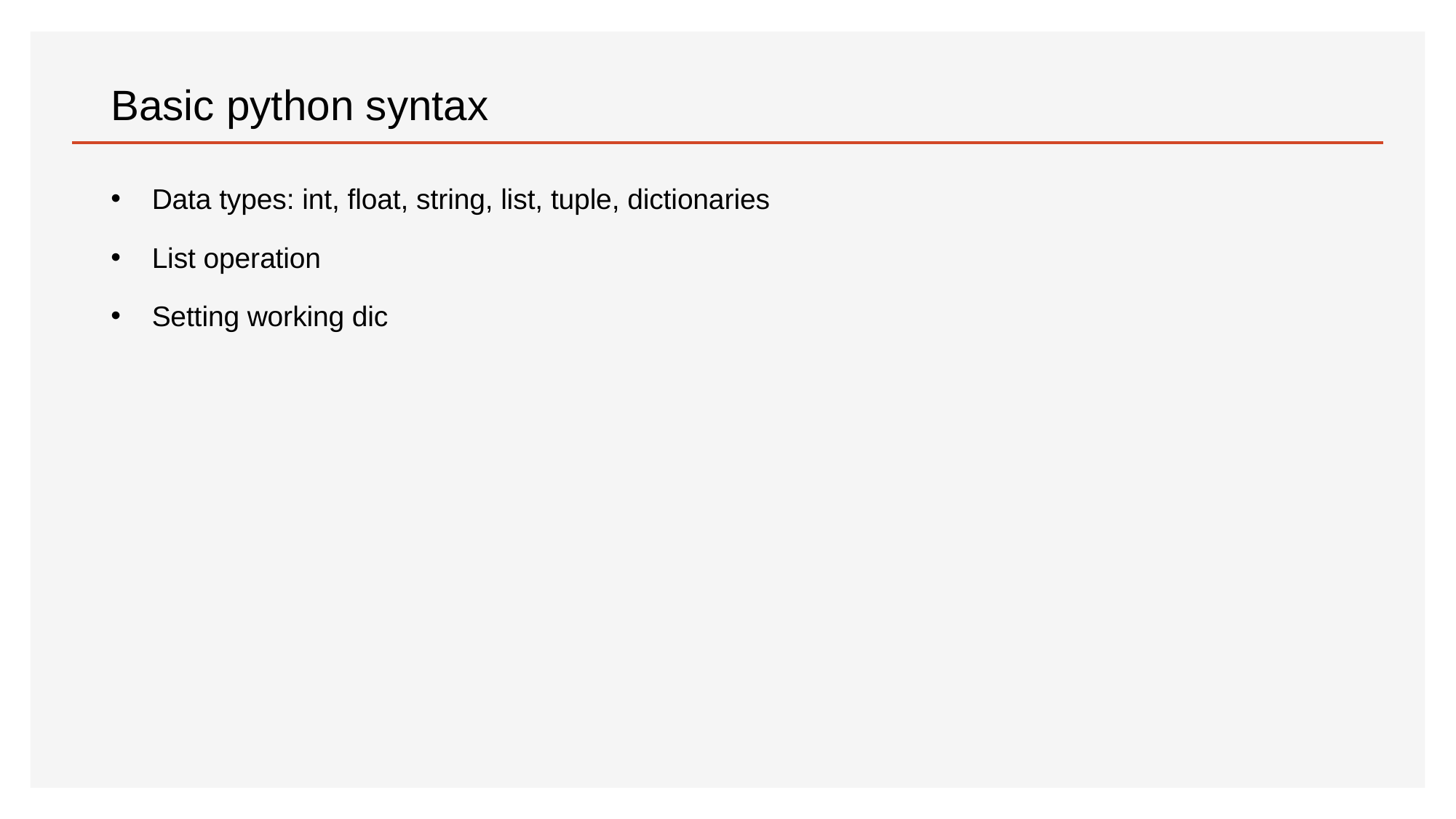

# Basic python syntax
Data types: int, float, string, list, tuple, dictionaries
List operation
Setting working dic